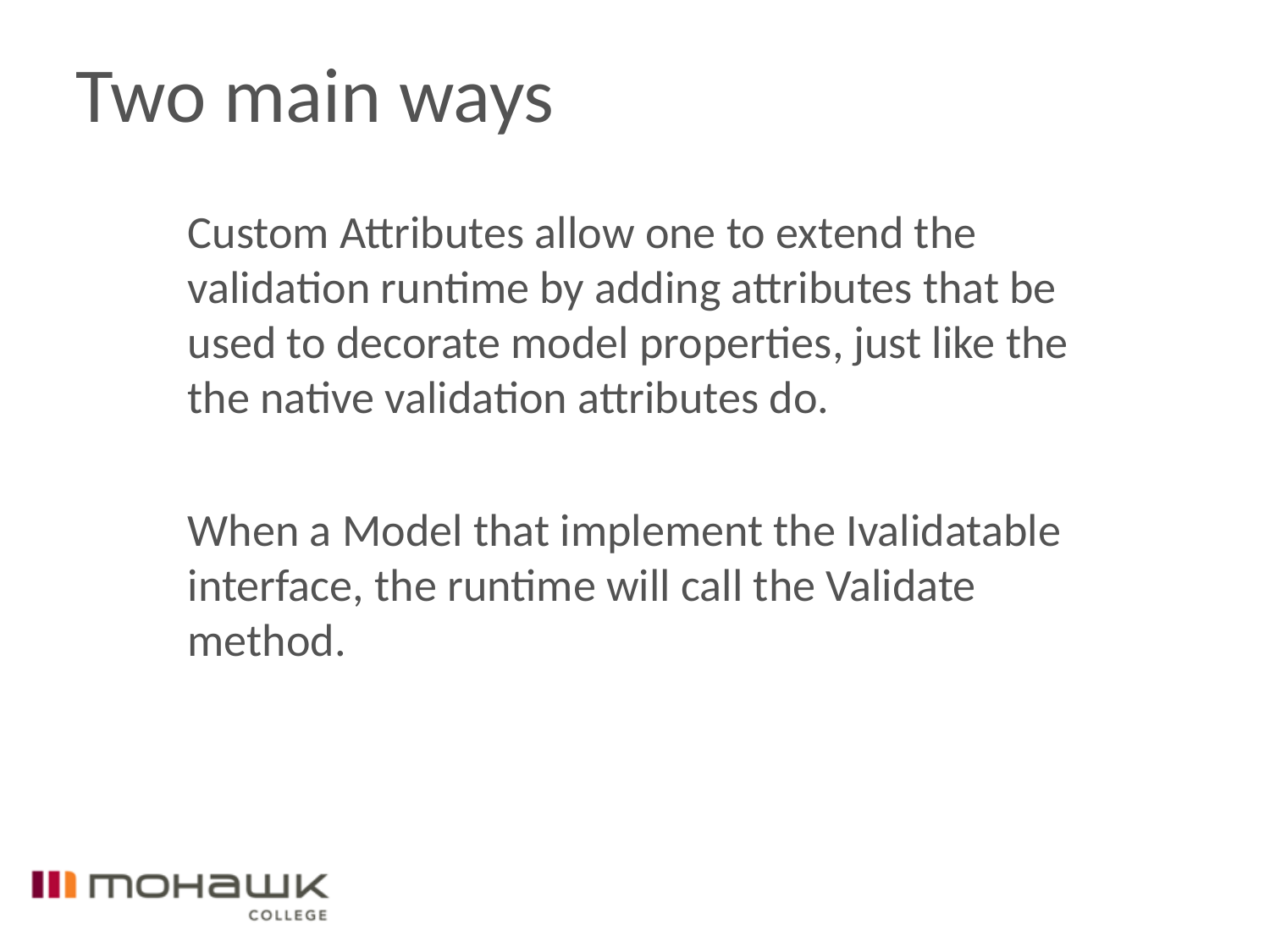

# Two main ways
Custom Attributes allow one to extend the validation runtime by adding attributes that be used to decorate model properties, just like the the native validation attributes do.

When a Model that implement the Ivalidatable interface, the runtime will call the Validate method.